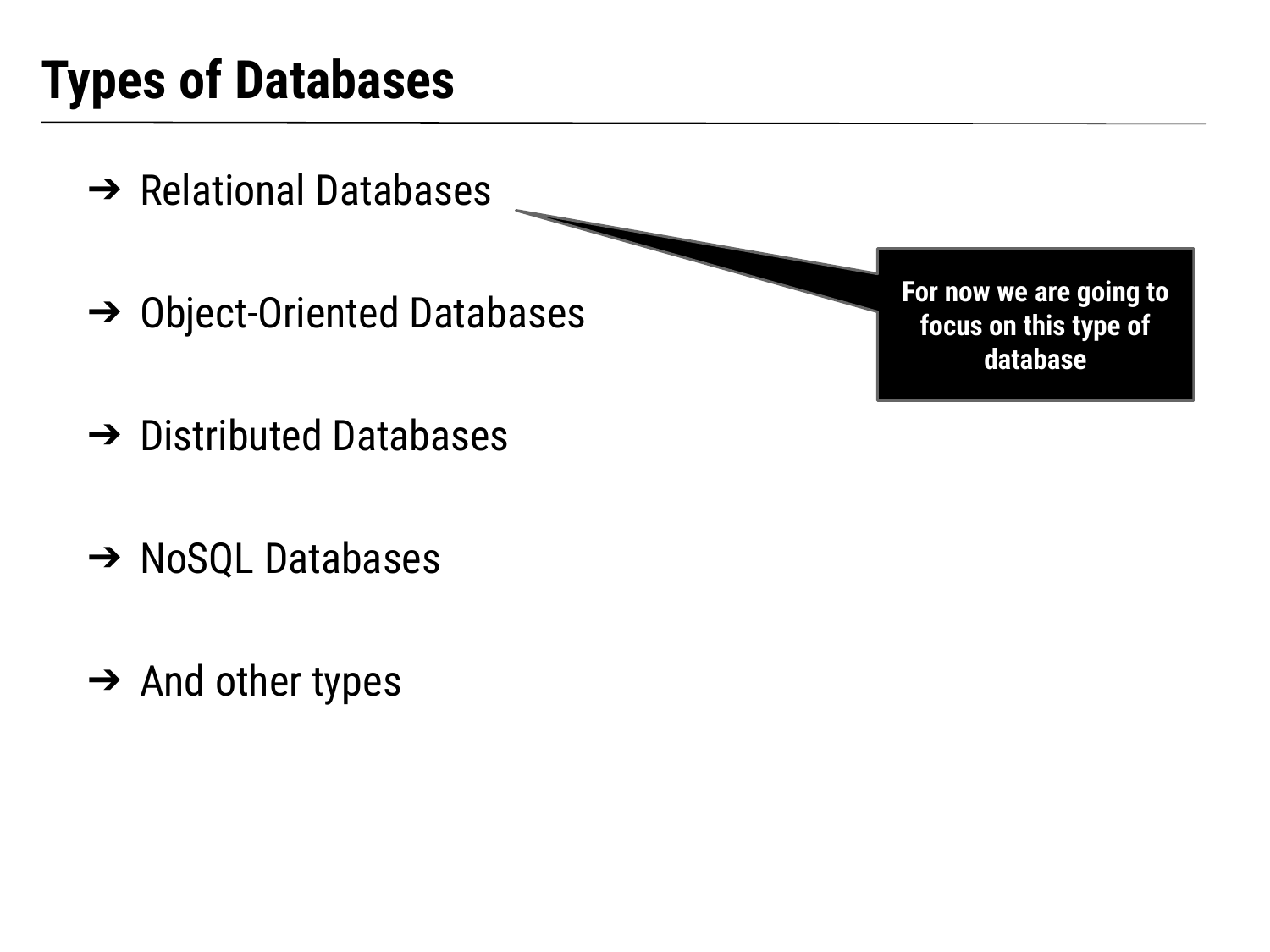

# Types of Databases
Relational Databases

Object-Oriented Databases

Distributed Databases

NoSQL Databases

And other types
For now we are going to focus on this type of database